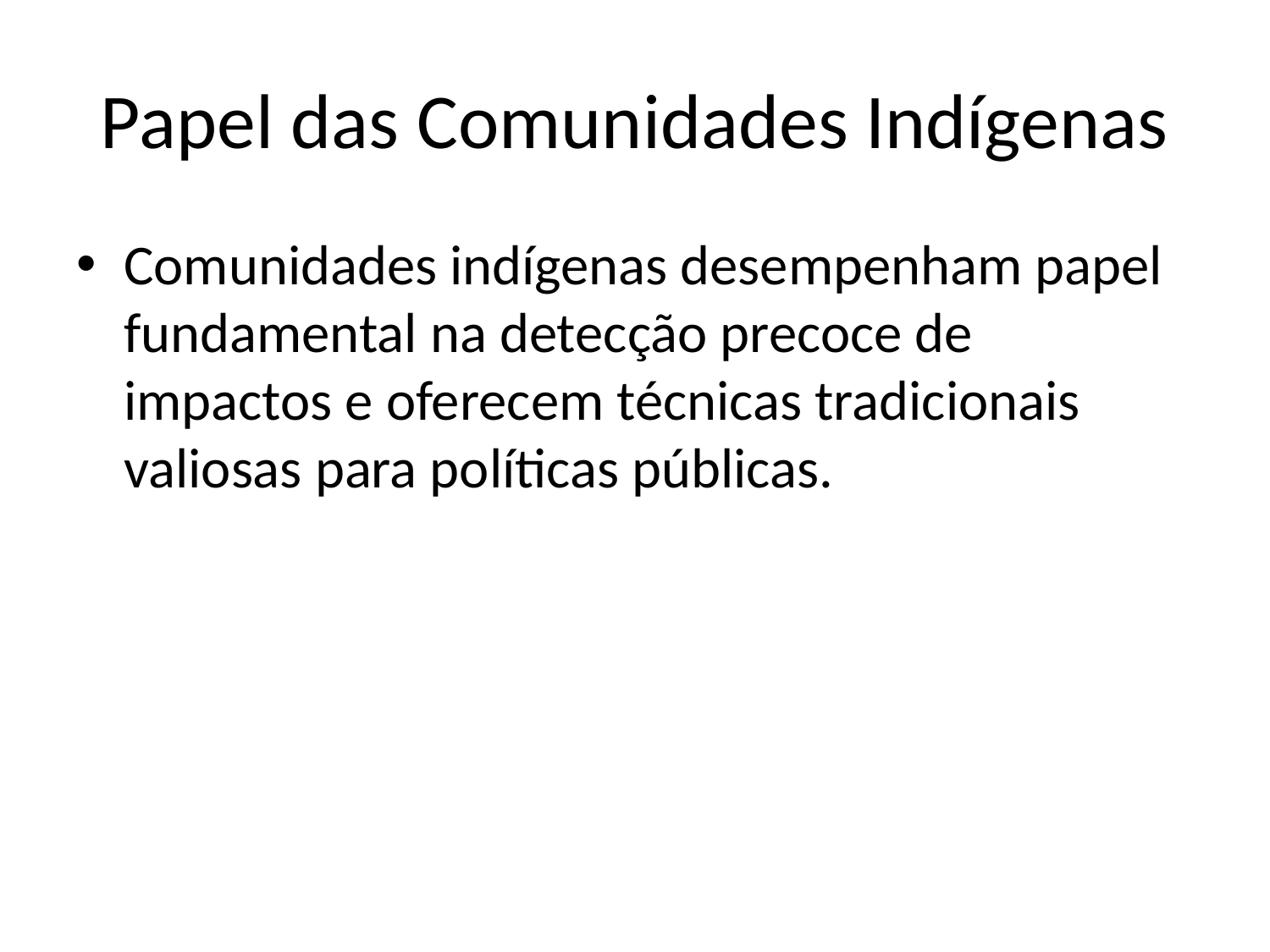

# Papel das Comunidades Indígenas
Comunidades indígenas desempenham papel fundamental na detecção precoce de impactos e oferecem técnicas tradicionais valiosas para políticas públicas.